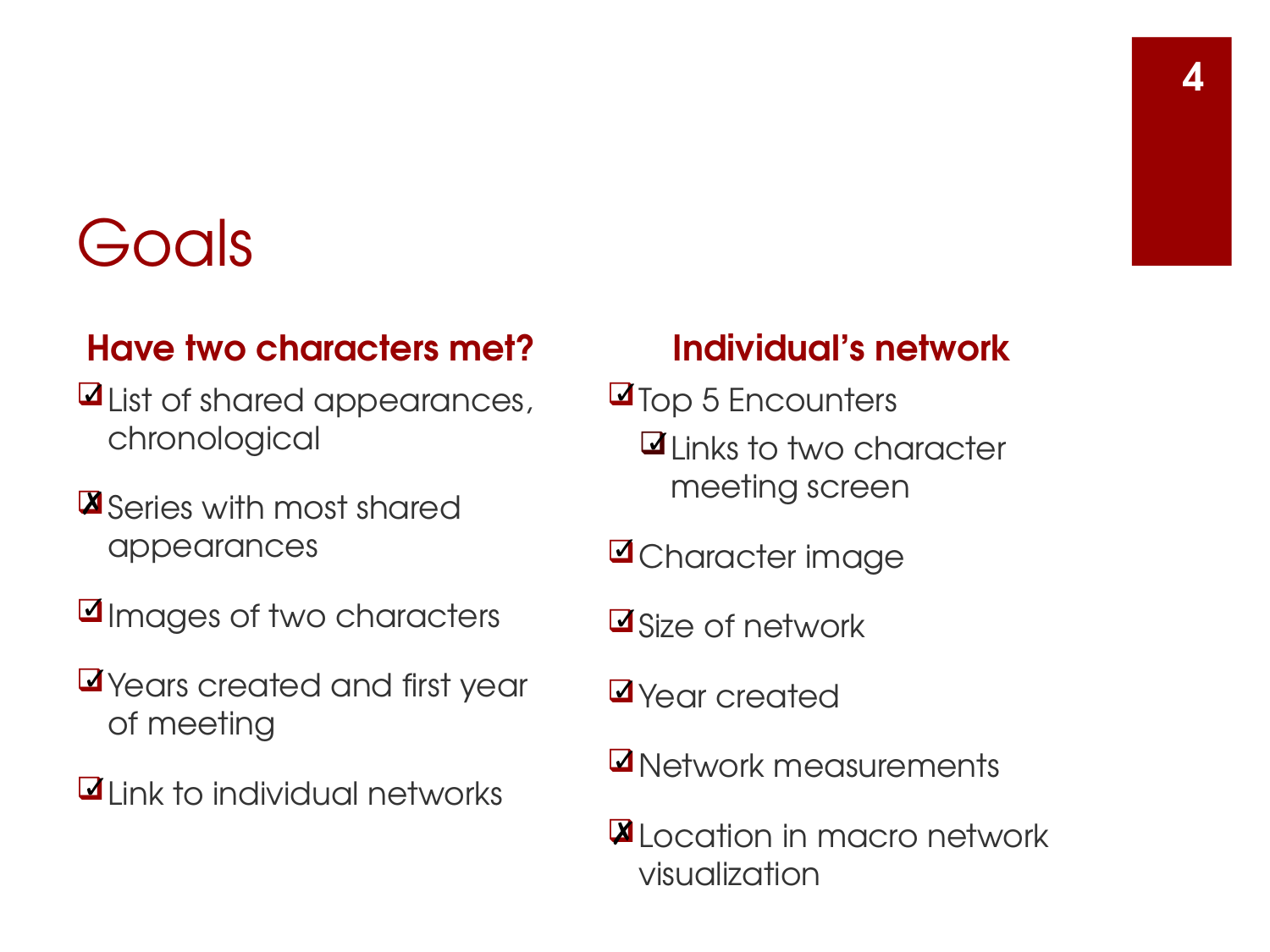

4
# Goals
Have two characters met?
Individual’s network
✓
✓
List of shared appearances, chronological
Series with most shared appearances
Images of two characters
Years created and first year of meeting
Link to individual networks
Top 5 Encounters
Links to two character meeting screen
Character image
Size of network
Year created
Network measurements
Location in macro network visualization
✓
✗
✓
✓
✓
✓
✓
✓
✓
✗